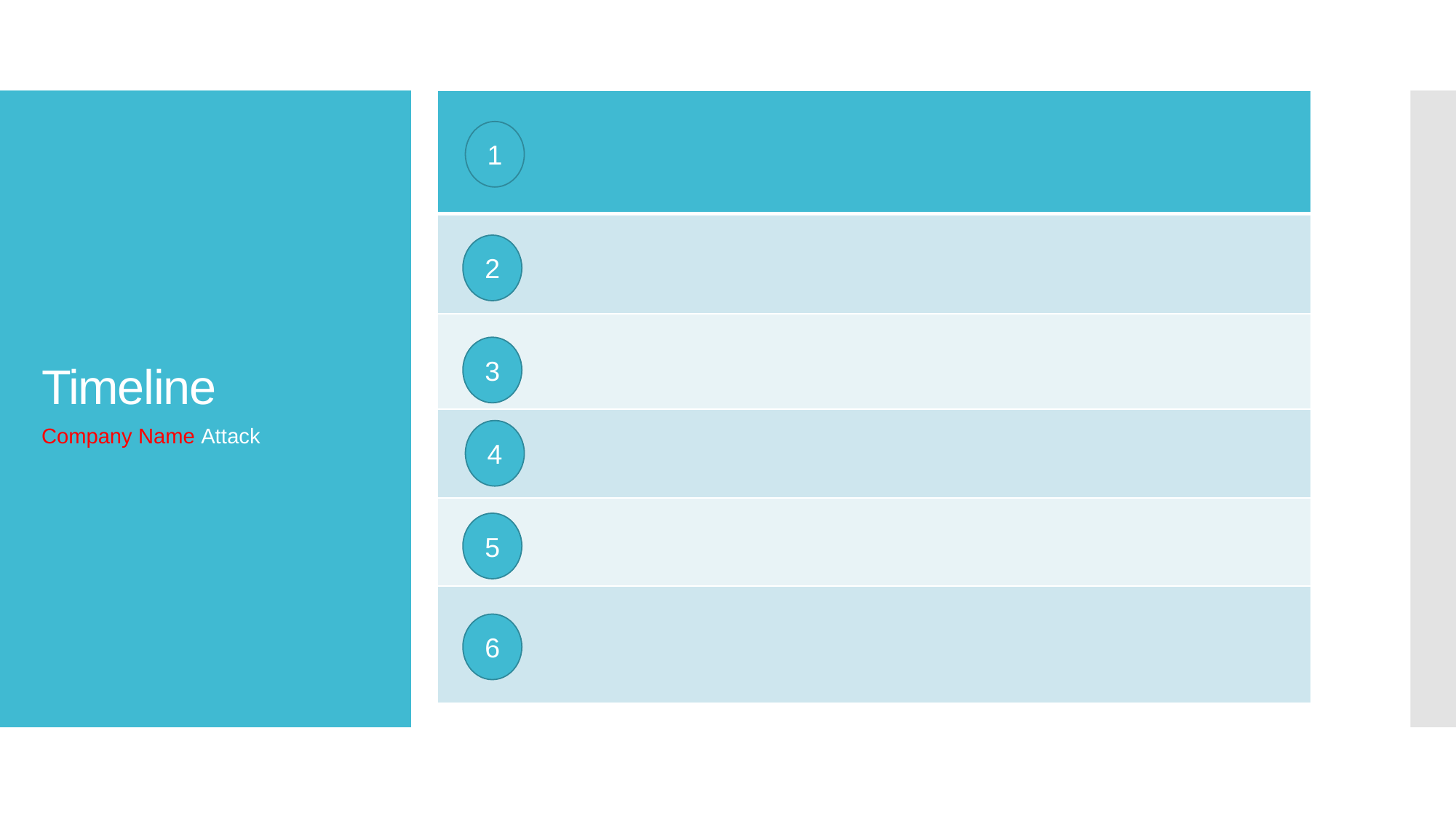

|  |
| --- |
|  |
|  |
|  |
|  |
|  |
1
# Timeline
2
3
Company Name Attack
4
5
6